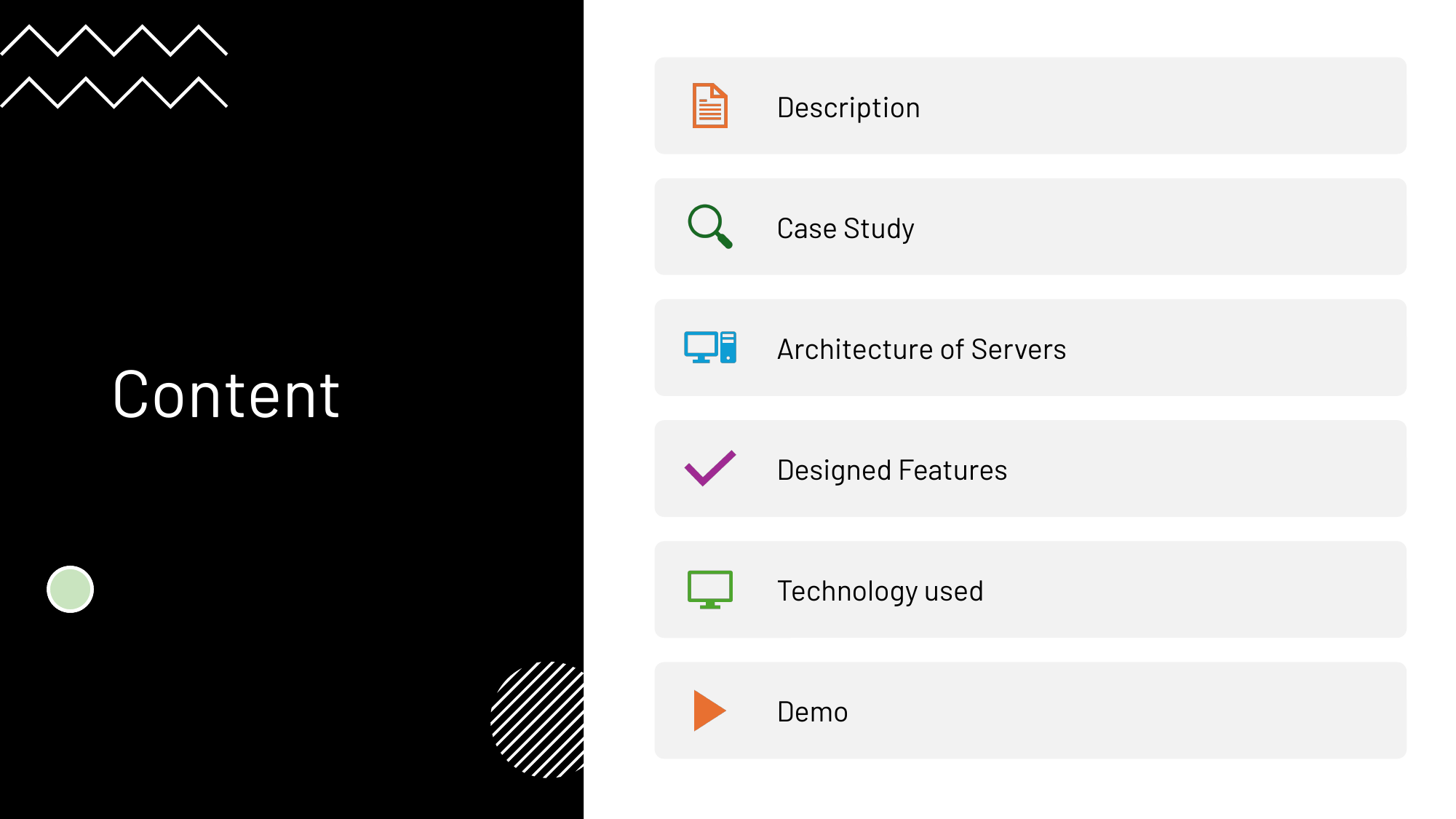

Description
Case Study
Architecture of Servers
Designed Features
Technology used
Demo
# Content